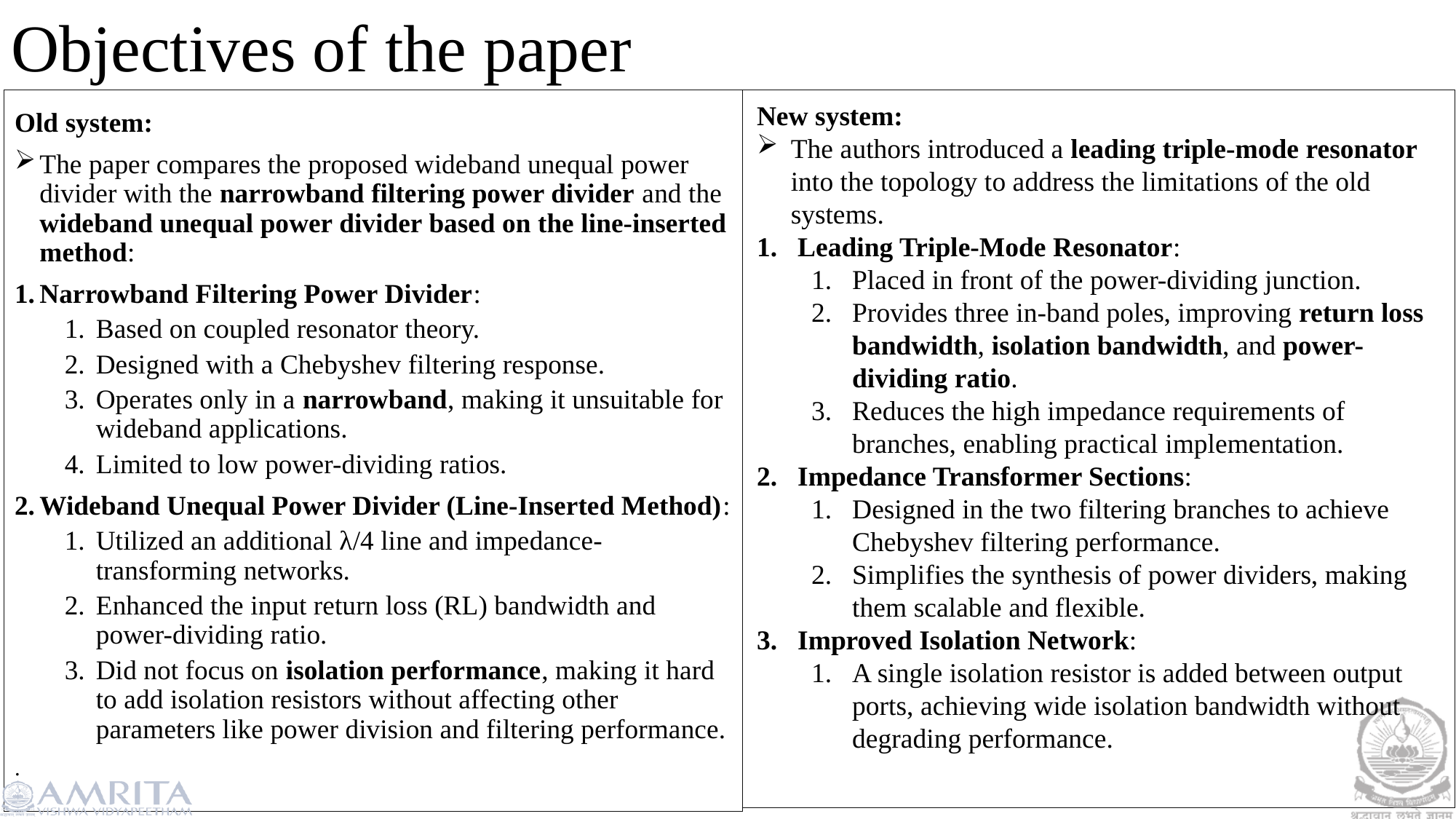

# Objectives of the paper

Old system:
The paper compares the proposed wideband unequal power divider with the narrowband filtering power divider and the wideband unequal power divider based on the line-inserted method:
Narrowband Filtering Power Divider:
Based on coupled resonator theory.
Designed with a Chebyshev filtering response.
Operates only in a narrowband, making it unsuitable for wideband applications.
Limited to low power-dividing ratios.
Wideband Unequal Power Divider (Line-Inserted Method):
Utilized an additional λ/4 line and impedance-transforming networks.
Enhanced the input return loss (RL) bandwidth and power-dividing ratio.
Did not focus on isolation performance, making it hard to add isolation resistors without affecting other parameters like power division and filtering performance.
.

New system:
The authors introduced a leading triple-mode resonator into the topology to address the limitations of the old systems.
Leading Triple-Mode Resonator:
Placed in front of the power-dividing junction.
Provides three in-band poles, improving return loss bandwidth, isolation bandwidth, and power-dividing ratio.
Reduces the high impedance requirements of branches, enabling practical implementation.
Impedance Transformer Sections:
Designed in the two filtering branches to achieve Chebyshev filtering performance.
Simplifies the synthesis of power dividers, making them scalable and flexible.
Improved Isolation Network:
A single isolation resistor is added between output ports, achieving wide isolation bandwidth without degrading performance.